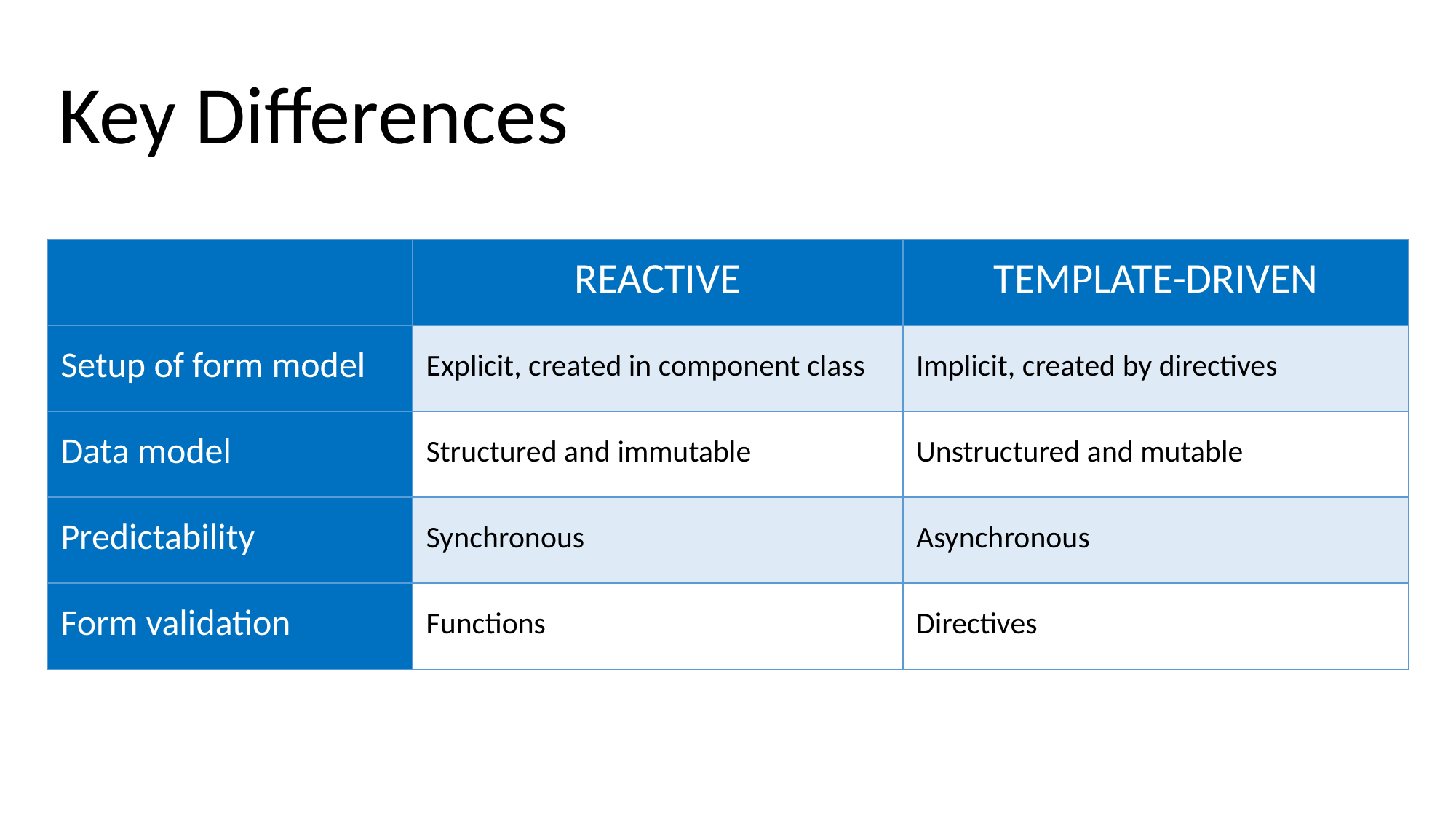

# Key Differences
|  | REACTIVE | TEMPLATE-DRIVEN |
| --- | --- | --- |
| Setup of form model | Explicit, created in component class | Implicit, created by directives |
| Data model | Structured and immutable | Unstructured and mutable |
| Predictability | Synchronous | Asynchronous |
| Form validation | Functions | Directives |